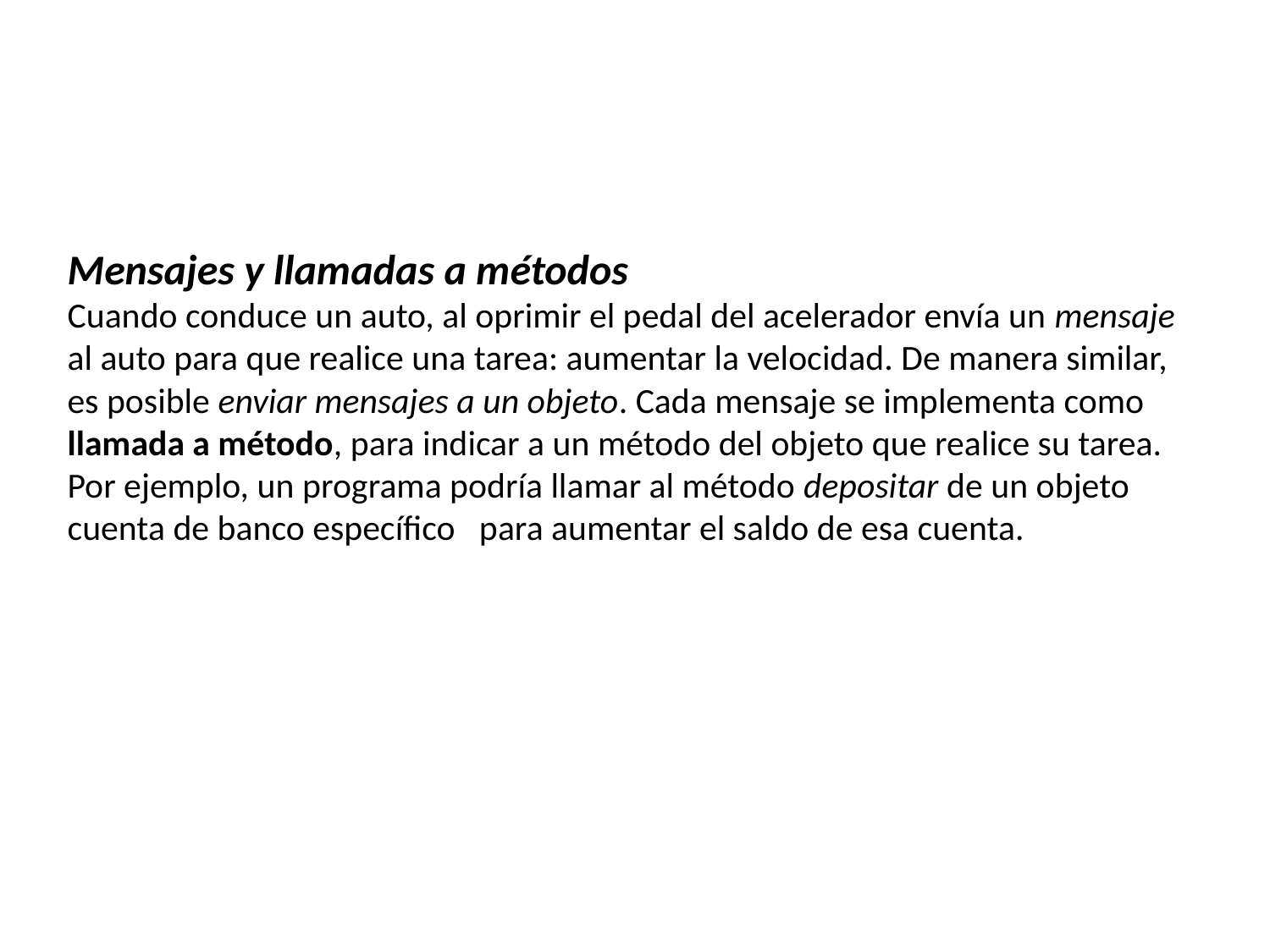

Mensajes y llamadas a métodos
Cuando conduce un auto, al oprimir el pedal del acelerador envía un mensaje al auto para que realice una tarea: aumentar la velocidad. De manera similar, es posible enviar mensajes a un objeto. Cada mensaje se implementa como llamada a método, para indicar a un método del objeto que realice su tarea.
Por ejemplo, un programa podría llamar al método depositar de un objeto cuenta de banco específico   para aumentar el saldo de esa cuenta.